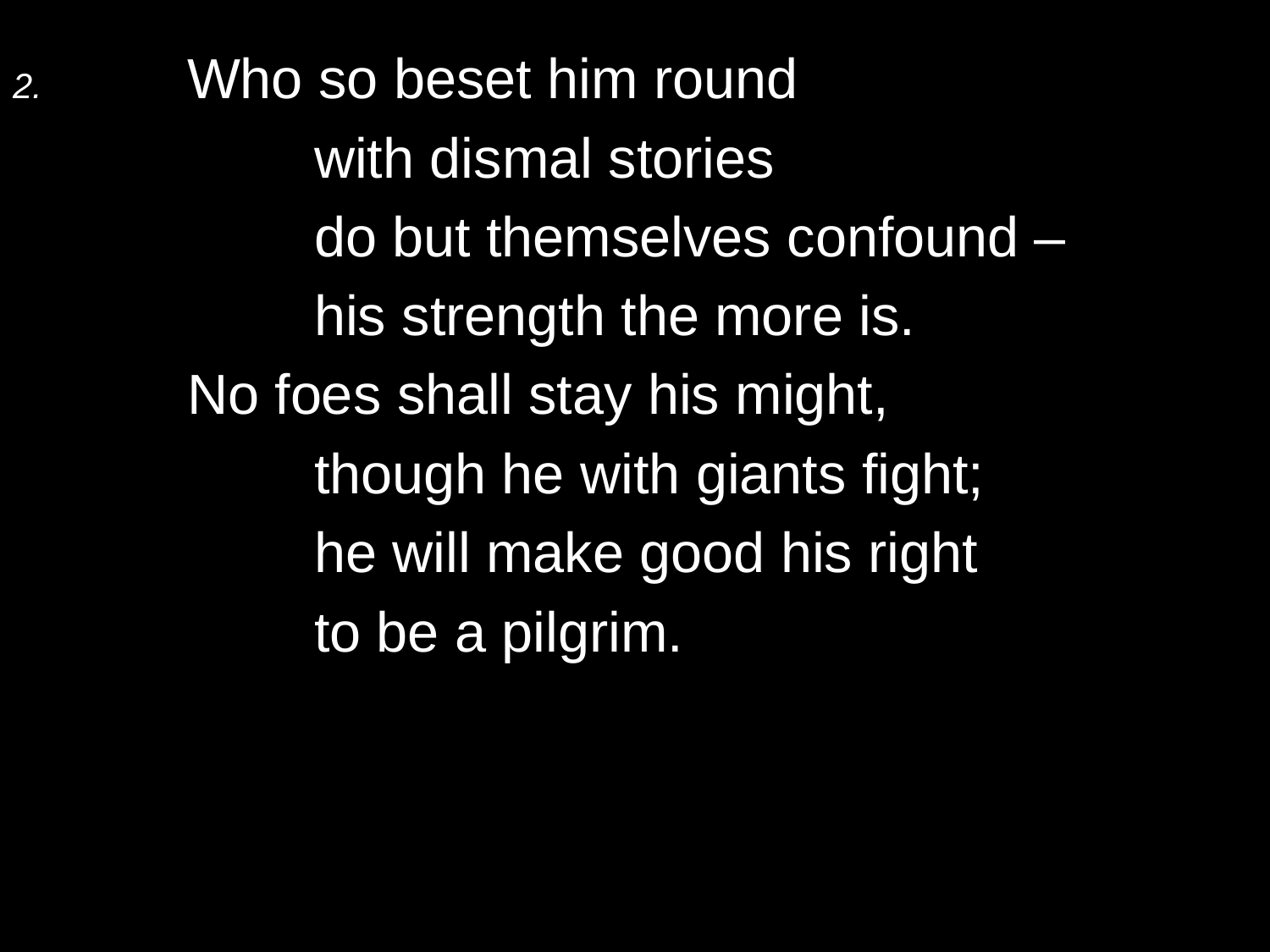

2.	Who so beset him round
		with dismal stories
		do but themselves confound –
		his strength the more is.
	No foes shall stay his might,
		though he with giants fight;
		he will make good his right
		to be a pilgrim.